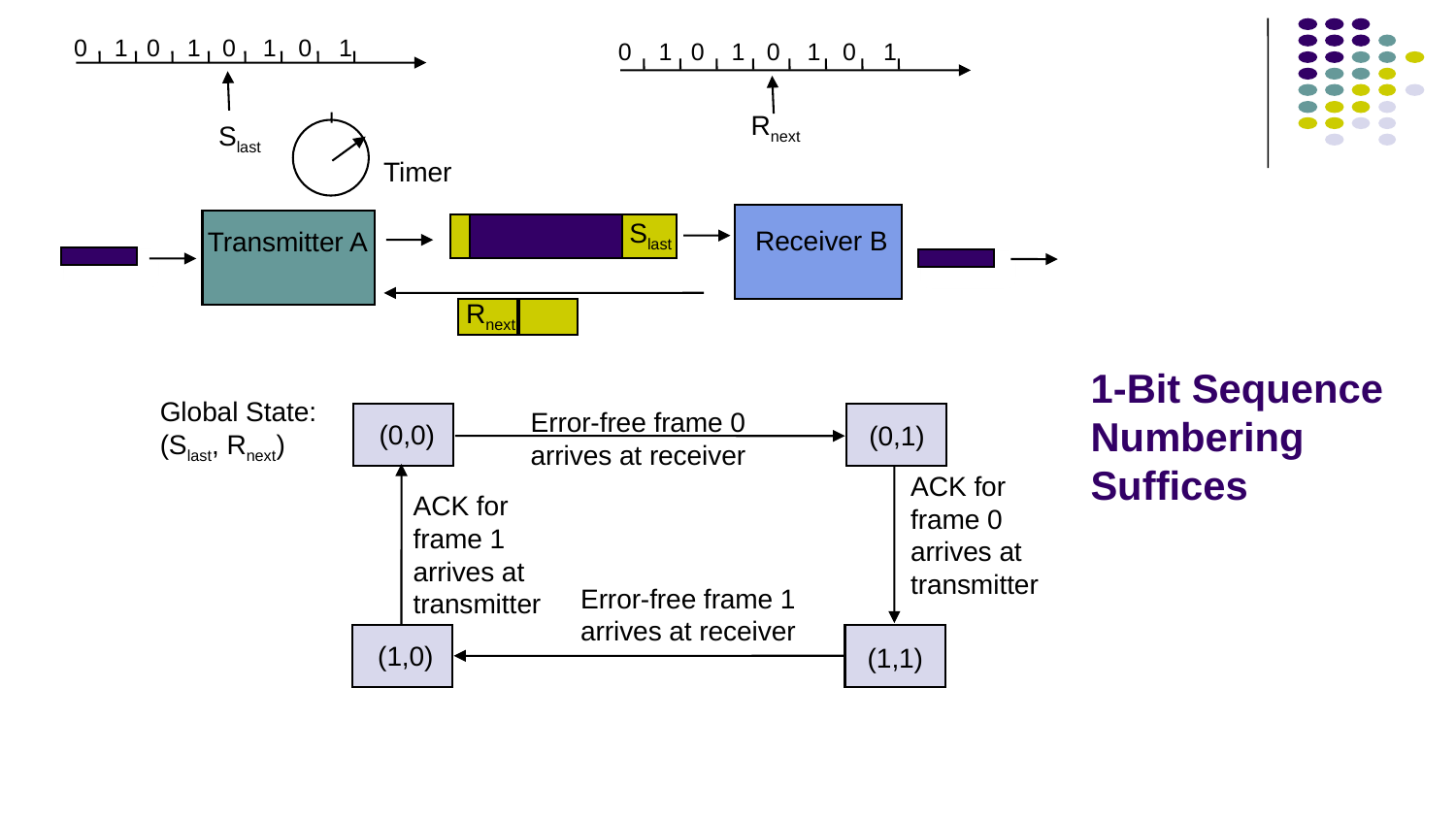

0    1
0    1
0    1
0    1
0    1
0    1
0    1
0    1

Rnext

Slast
Timer

Slast

Receiver B
Transmitter A

Rnext

Global State:
(Slast, Rnext)
Error-free frame 0
arrives at receiver

(0,0)
(0,1)

ACK for
frame 0
arrives at
transmitter

ACK for
frame 1
arrives at
transmitter
Error-free frame 1
arrives at receiver

(1,0)
(1,1)

# 1-Bit Sequence Numbering Suffices